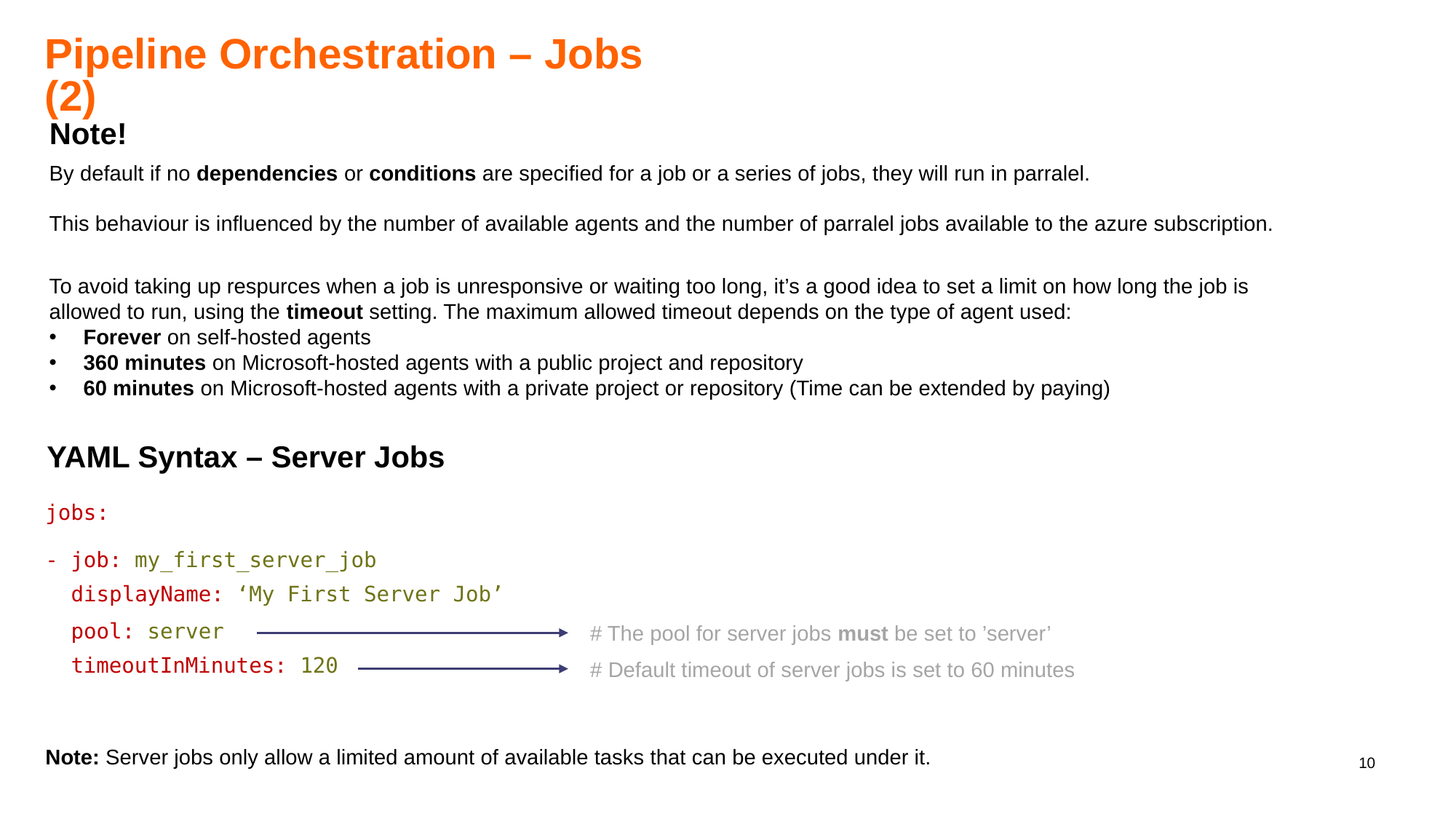

# Pipeline Orchestration – Jobs (2)
Note!
By default if no dependencies or conditions are specified for a job or a series of jobs, they will run in parralel.

This behaviour is influenced by the number of available agents and the number of parralel jobs available to the azure subscription.
To avoid taking up respurces when a job is unresponsive or waiting too long, it’s a good idea to set a limit on how long the job is allowed to run, using the timeout setting. The maximum allowed timeout depends on the type of agent used:
Forever on self-hosted agents
360 minutes on Microsoft-hosted agents with a public project and repository
60 minutes on Microsoft-hosted agents with a private project or repository (Time can be extended by paying)
YAML Syntax – Server Jobs
jobs:
- job: my_first_server_job
  displayName: ‘My First Server Job’
  pool: server
# The pool for server jobs must be set to ’server’
  timeoutInMinutes: 120
# Default timeout of server jobs is set to 60 minutes
Note: Server jobs only allow a limited amount of available tasks that can be executed under it.
10